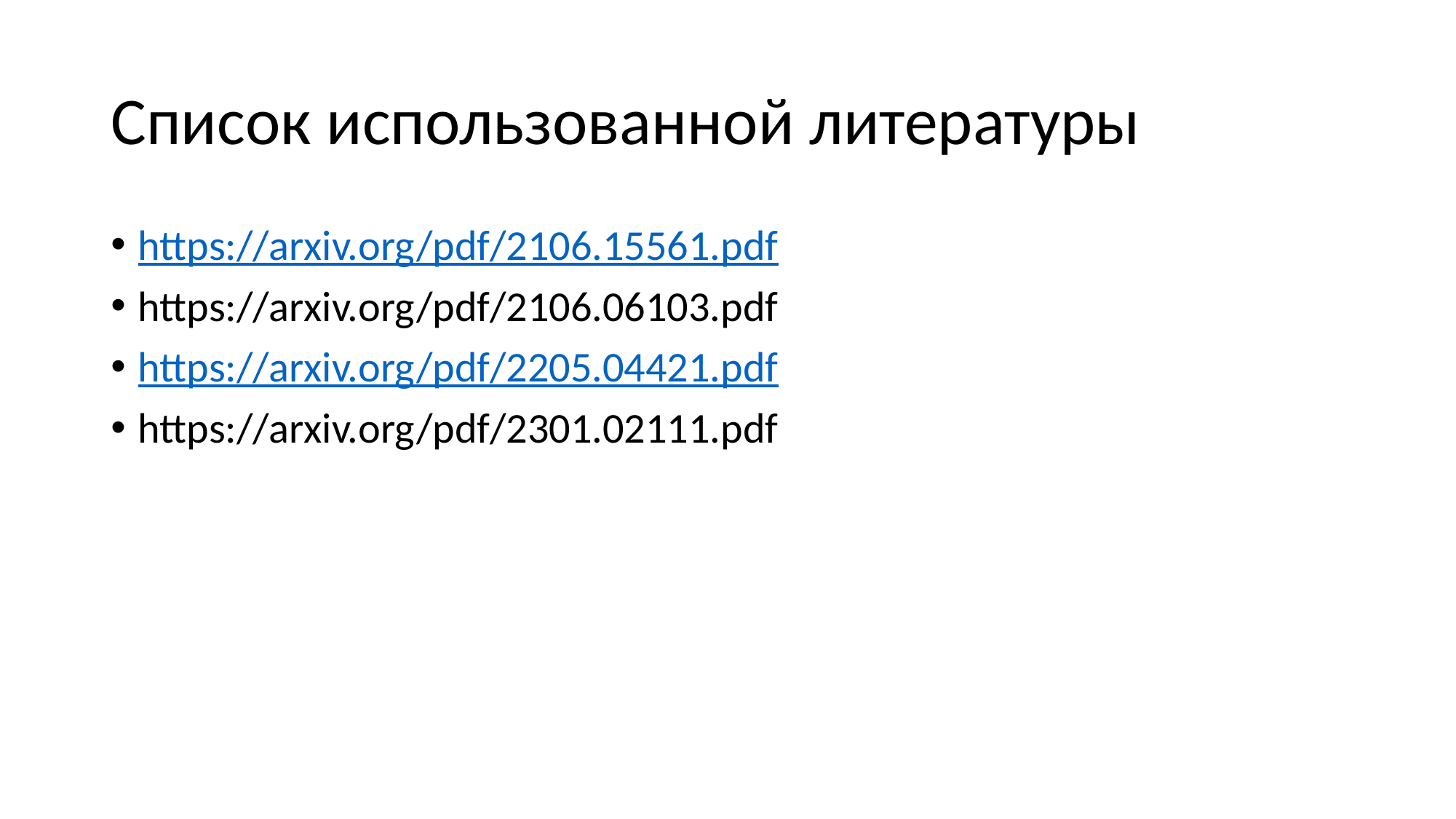

# Список использованной литературы
https://arxiv.org/pdf/2106.15561.pdf
https://arxiv.org/pdf/2106.06103.pdf
https://arxiv.org/pdf/2205.04421.pdf
https://arxiv.org/pdf/2301.02111.pdf